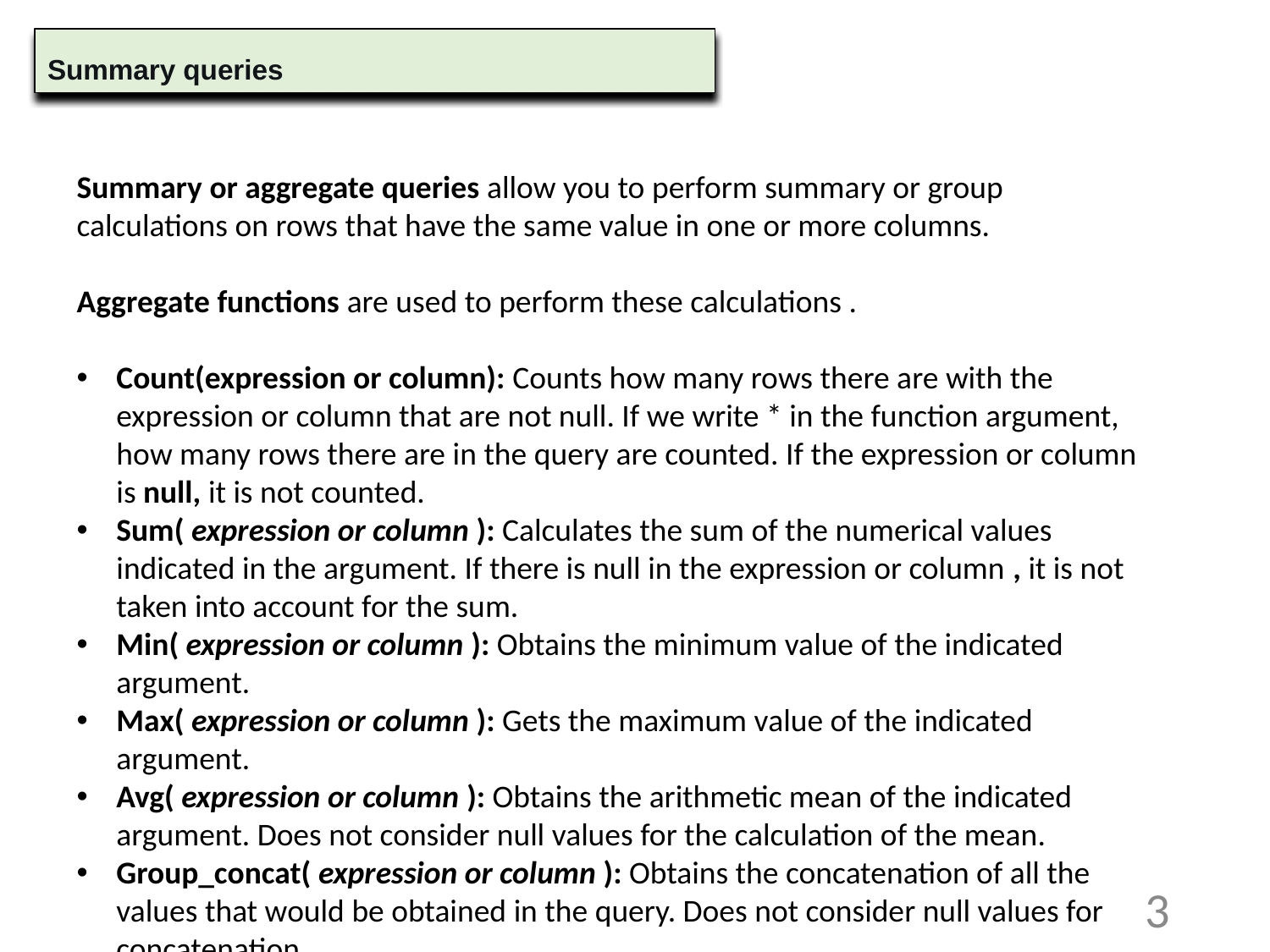

Summary queries
Summary or aggregate queries allow you to perform summary or group calculations on rows that have the same value in one or more columns.

Aggregate functions are used to perform these calculations .

Count(expression or column): Counts how many rows there are with the expression or column that are not null. If we write * in the function argument, how many rows there are in the query are counted. If the expression or column is null, it is not counted.
Sum( expression or column ): Calculates the sum of the numerical values indicated in the argument. If there is null in the expression or column , it is not taken into account for the sum.
Min( expression or column ): Obtains the minimum value of the indicated argument.
Max( expression or column ): Gets the maximum value of the indicated argument.
Avg( expression or column ): Obtains the arithmetic mean of the indicated argument. Does not consider null values for the calculation of the mean.
Group_concat( expression or column ): Obtains the concatenation of all the values that would be obtained in the query. Does not consider null values for concatenation.

3